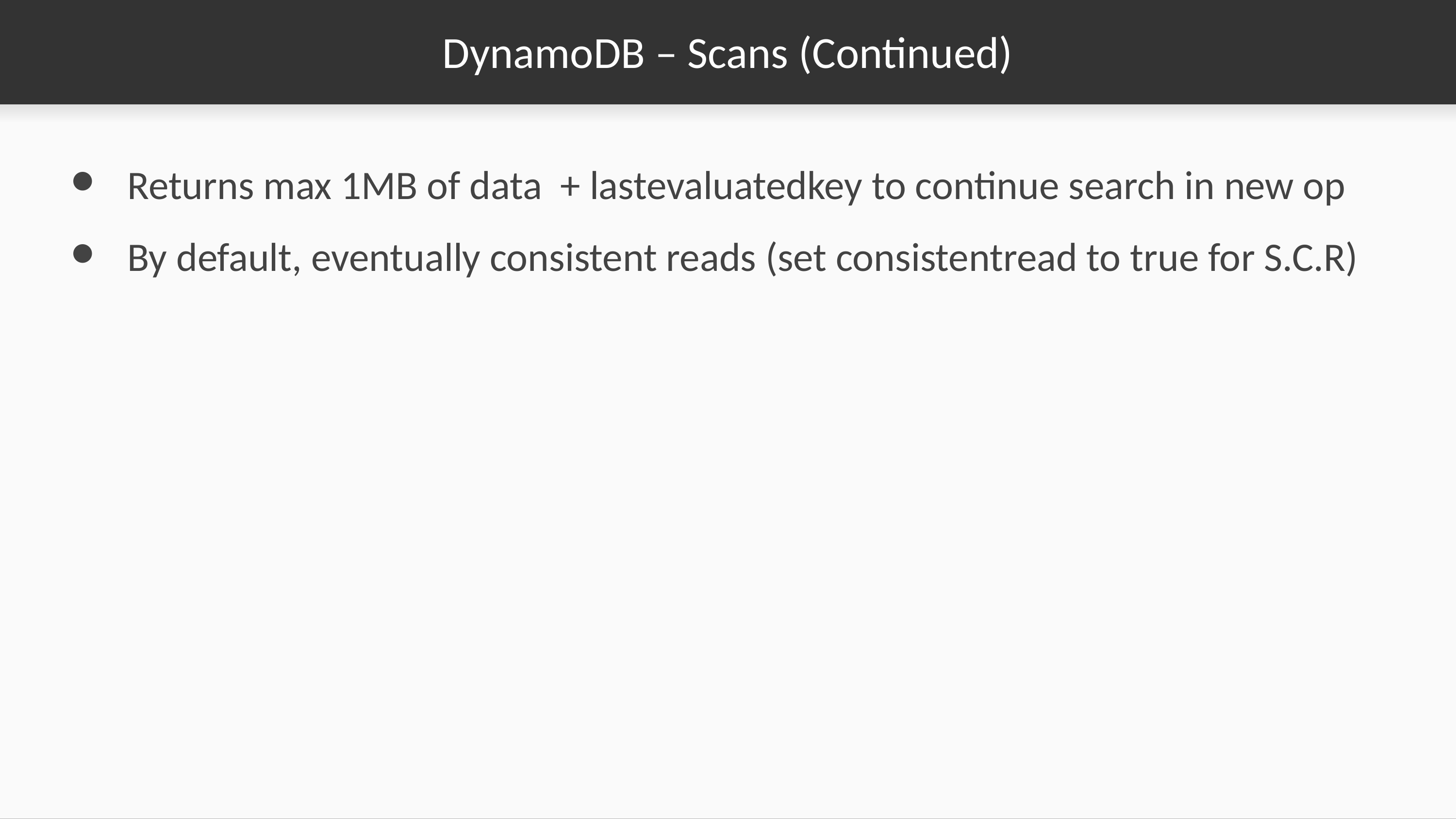

# DynamoDB – Scans (Continued)
Returns max 1MB of data  + lastevaluatedkey to continue search in new op
By default, eventually consistent reads (set consistentread to true for S.C.R)